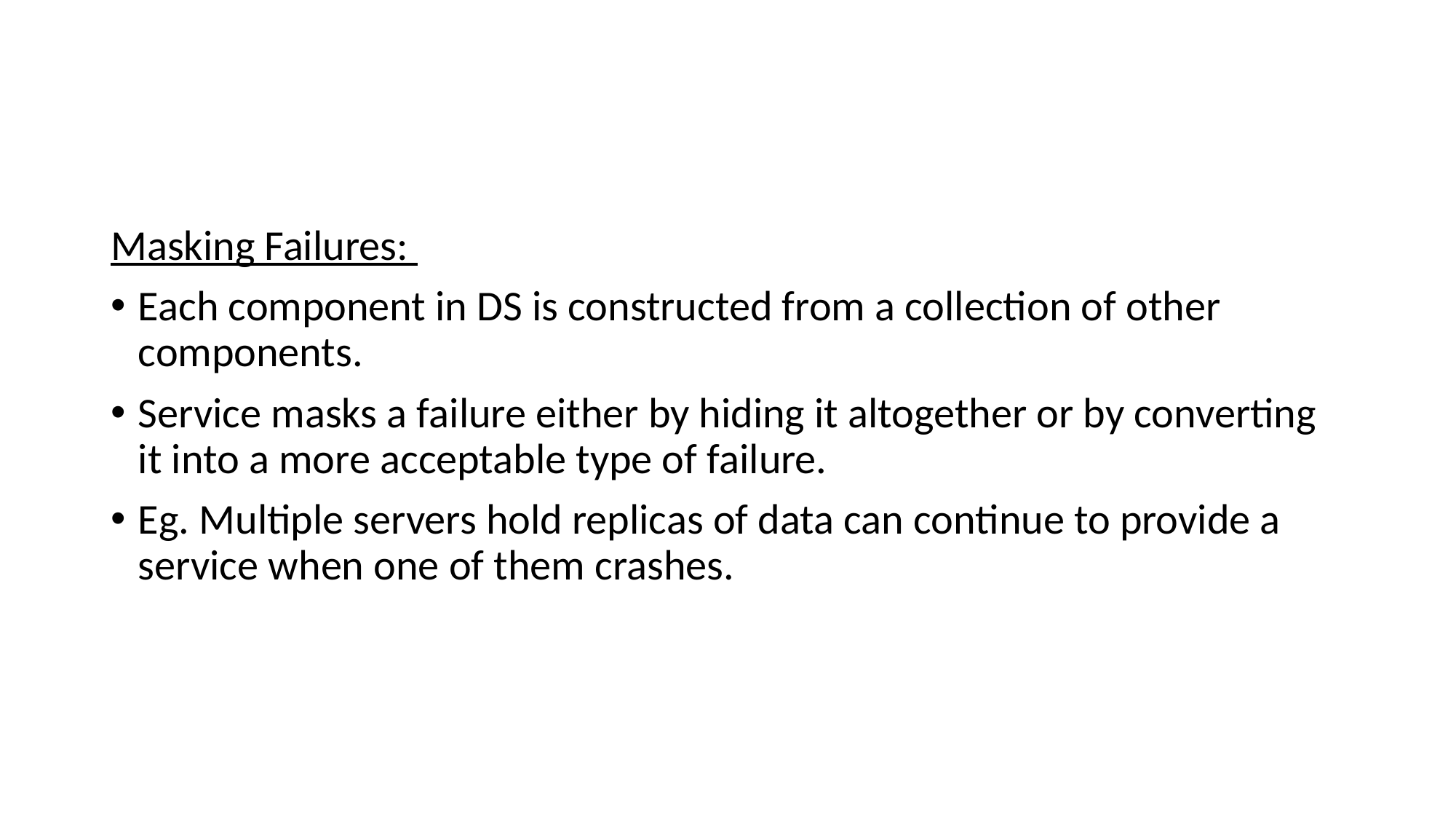

#
Masking Failures:
Each component in DS is constructed from a collection of other components.
Service masks a failure either by hiding it altogether or by converting it into a more acceptable type of failure.
Eg. Multiple servers hold replicas of data can continue to provide a service when one of them crashes.